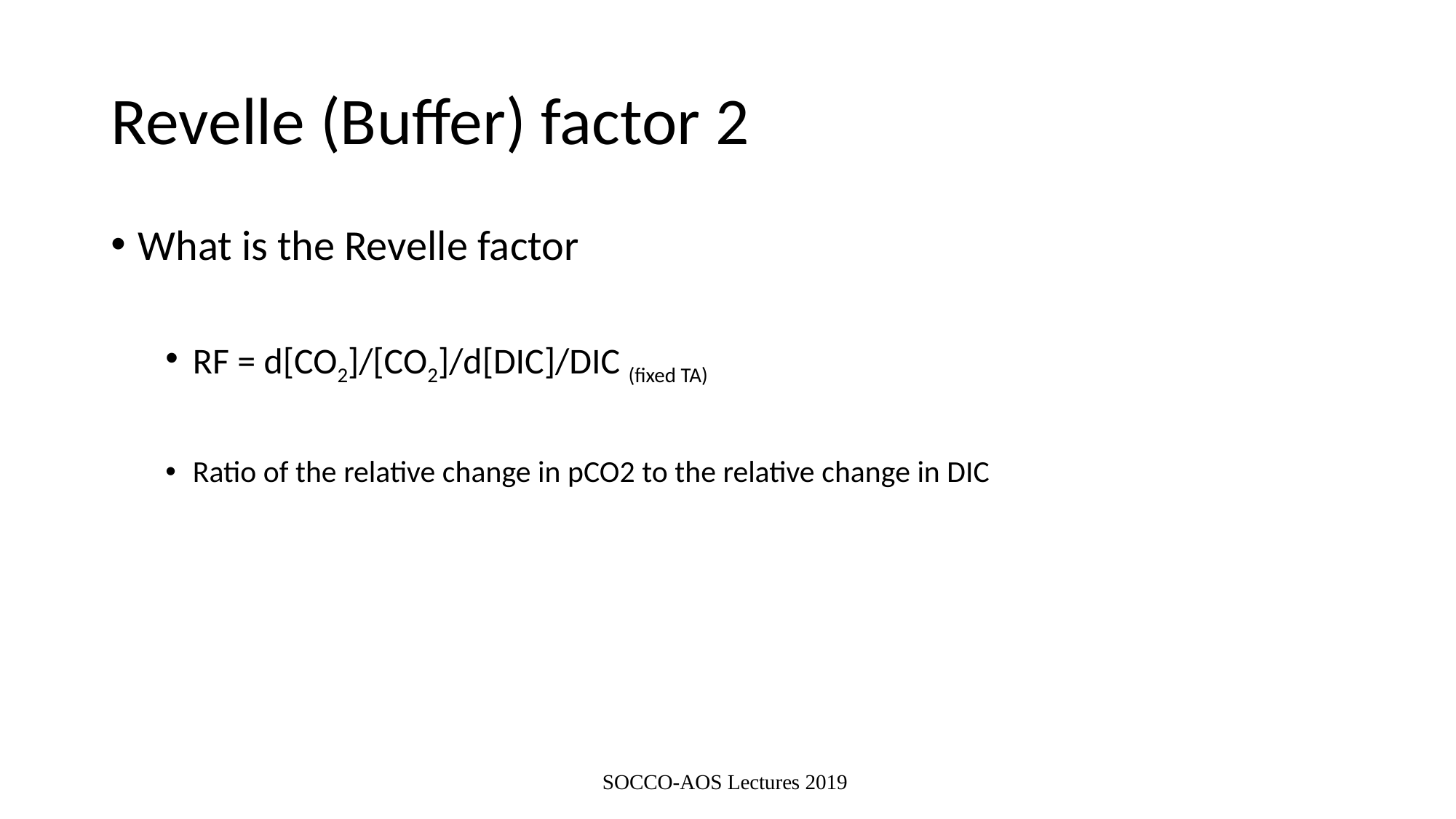

# Revelle (Buffer) factor 2
What is the Revelle factor

RF = d[CO2]/[CO2]/d[DIC]/DIC (fixed TA)

Ratio of the relative change in pCO2 to the relative change in DIC

SOCCO-AOS Lectures 2019